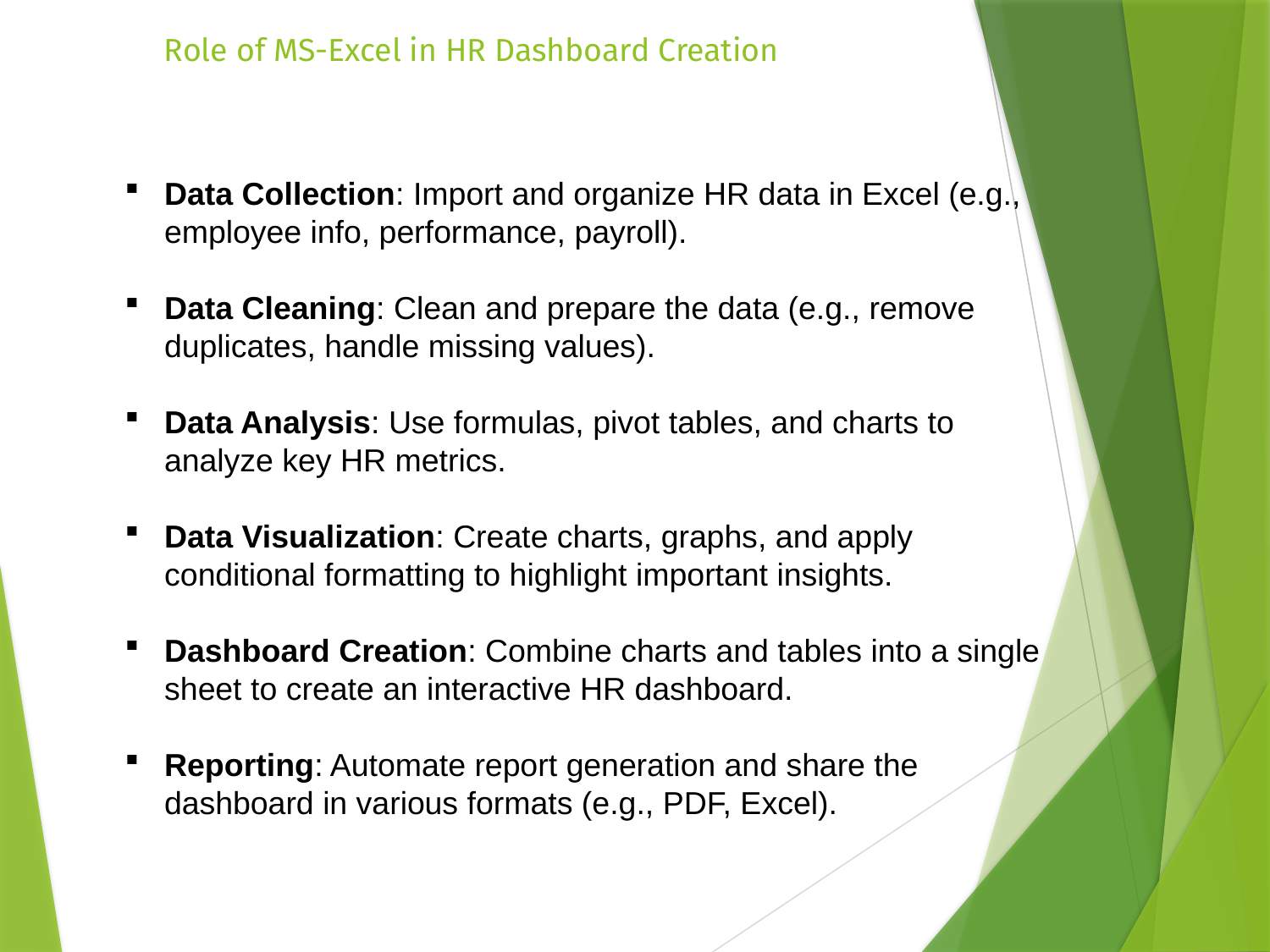

Role of MS-Excel in HR Dashboard Creation

Data Collection: Import and organize HR data in Excel (e.g., employee info, performance, payroll).

Data Cleaning: Clean and prepare the data (e.g., remove duplicates, handle missing values).

Data Analysis: Use formulas, pivot tables, and charts to analyze key HR metrics.

Data Visualization: Create charts, graphs, and apply conditional formatting to highlight important insights.

Dashboard Creation: Combine charts and tables into a single sheet to create an interactive HR dashboard.

Reporting: Automate report generation and share the dashboard in various formats (e.g., PDF, Excel).